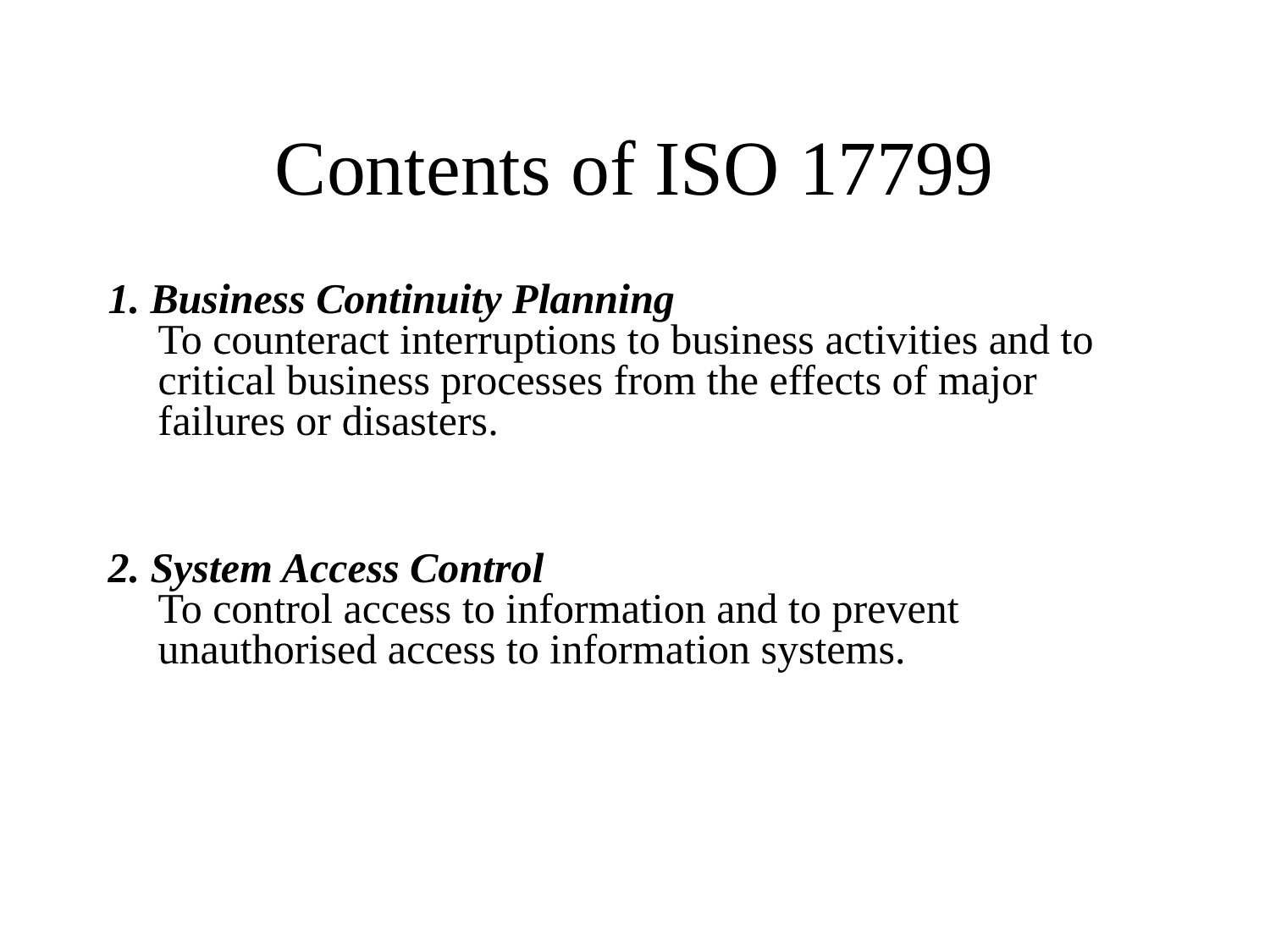

# Contents of ISO 17799
1. Business Continuity Planning
To counteract interruptions to business activities and to critical business processes from the effects of major failures or disasters.

2. System Access Control
To control access to information and to prevent unauthorised access to information systems.